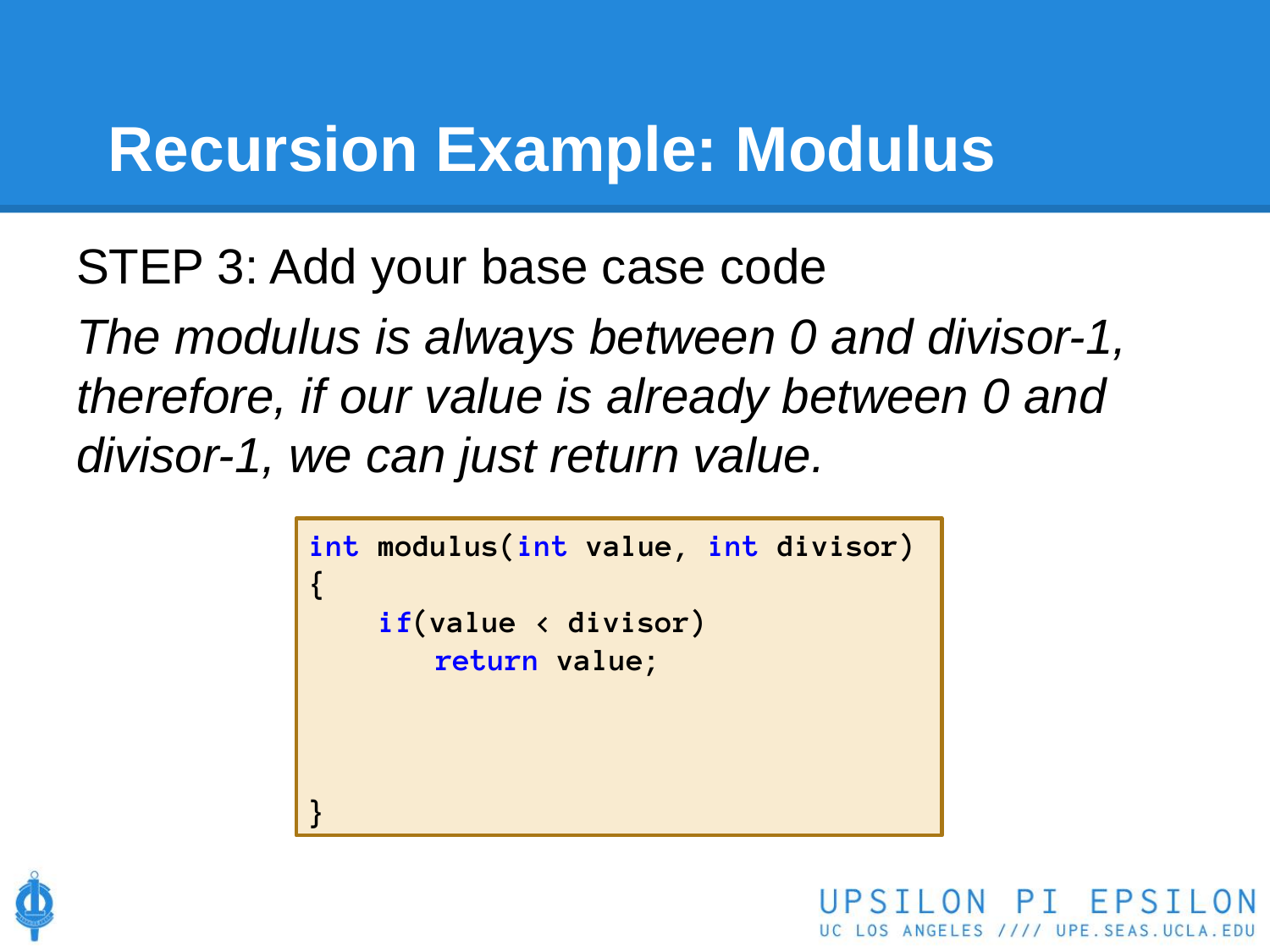

# Recursion Example: Modulus
STEP 3: Add your base case code
The modulus is always between 0 and divisor-1, therefore, if our value is already between 0 and divisor-1, we can just return value.

int modulus(int value, int divisor)
{
    if(value < divisor)
	return value;

}